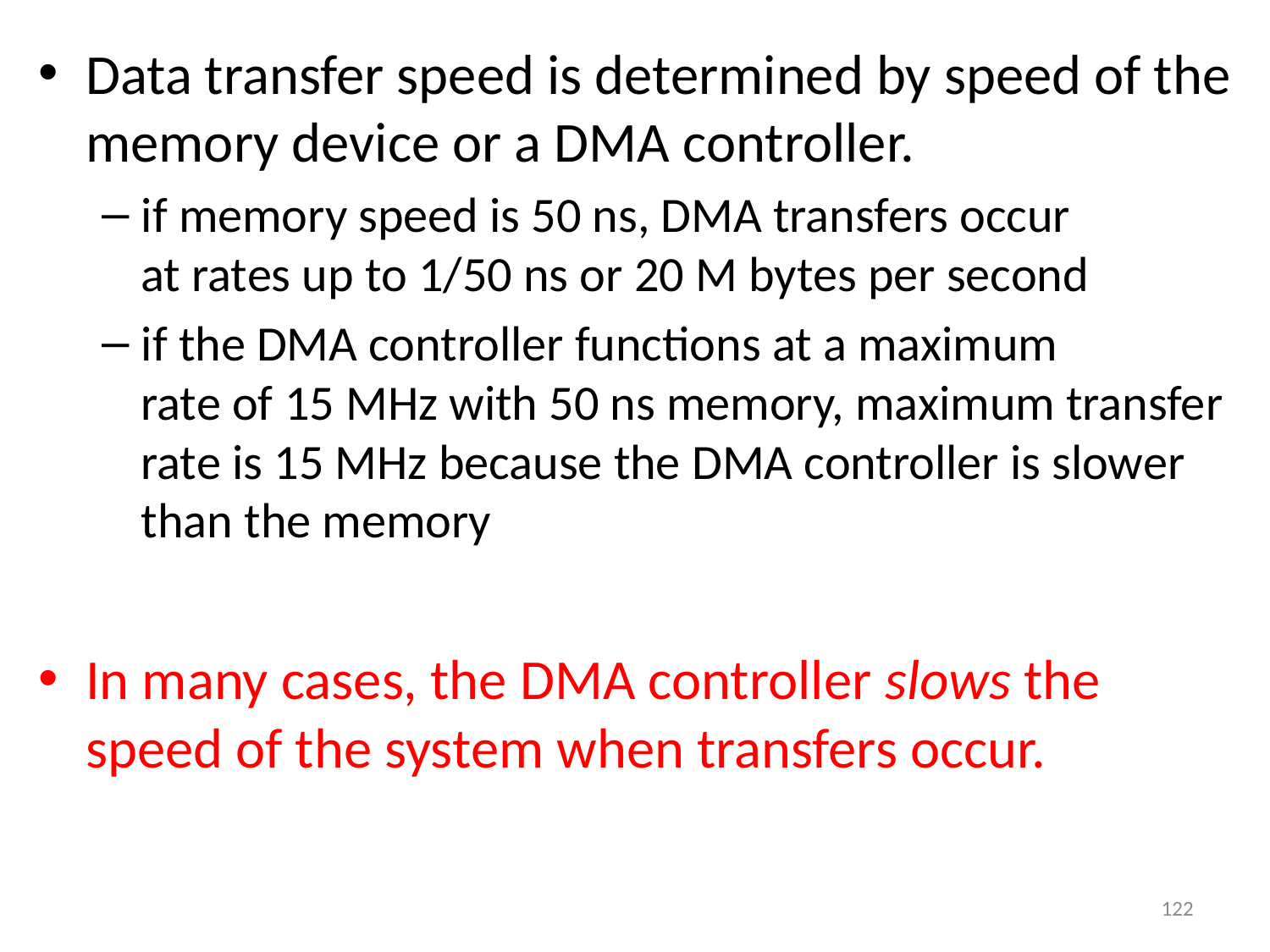

Data transfer speed is determined by speed of the memory device or a DMA controller.
if memory speed is 50 ns, DMA transfers occur
at rates up to 1/50 ns or 20 M bytes per second
if the DMA controller functions at a maximum
rate of 15 MHz with 50 ns memory, maximum transfer rate is 15 MHz because the DMA controller is slower than the memory

In many cases, the DMA controller slows the speed of the system when transfers occur.
122